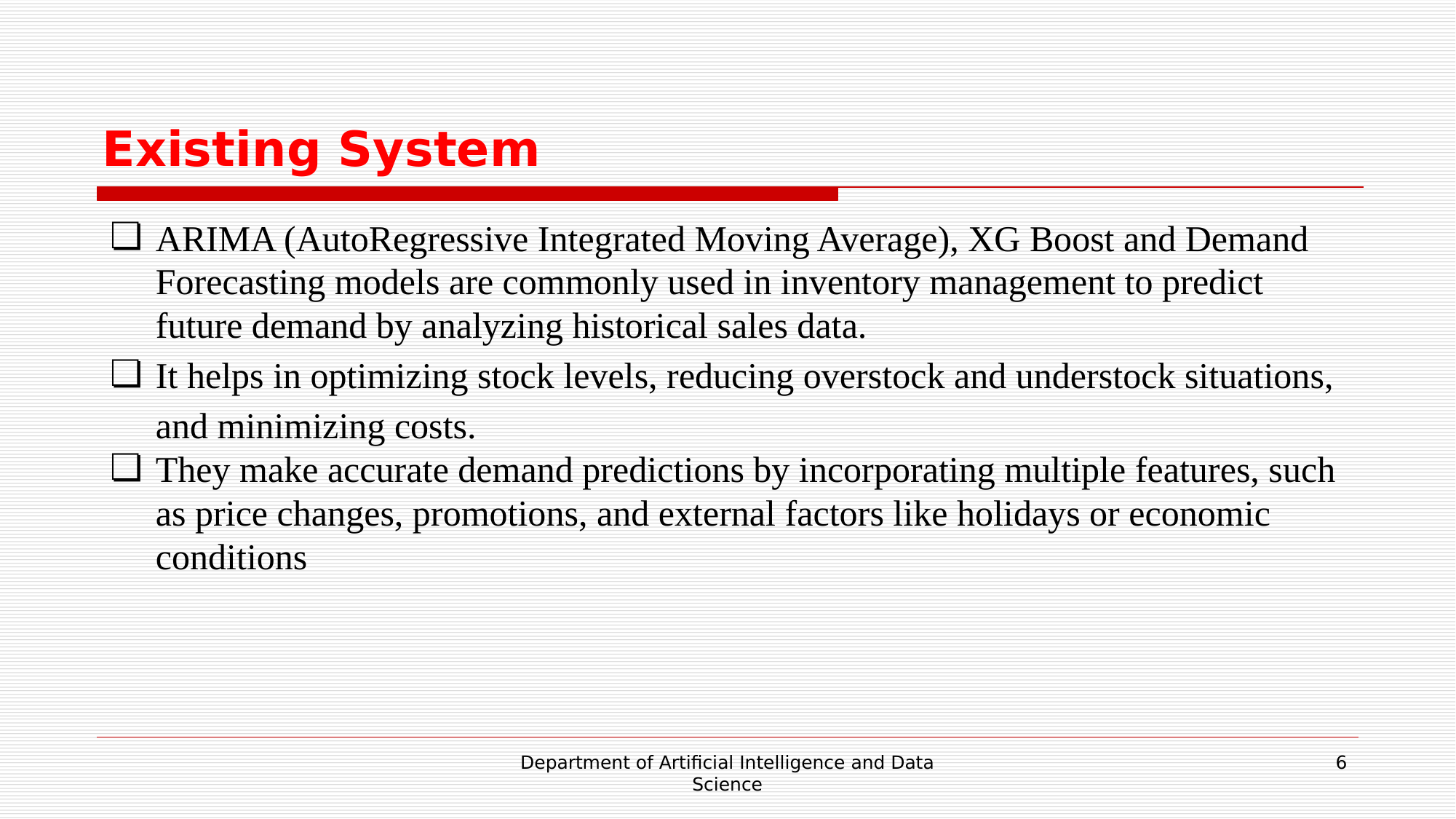

# Existing System
ARIMA (AutoRegressive Integrated Moving Average), XG Boost and Demand Forecasting models are commonly used in inventory management to predict future demand by analyzing historical sales data.
It helps in optimizing stock levels, reducing overstock and understock situations, and minimizing costs.
They make accurate demand predictions by incorporating multiple features, such as price changes, promotions, and external factors like holidays or economic conditions

Department of Artificial Intelligence and Data Science
6